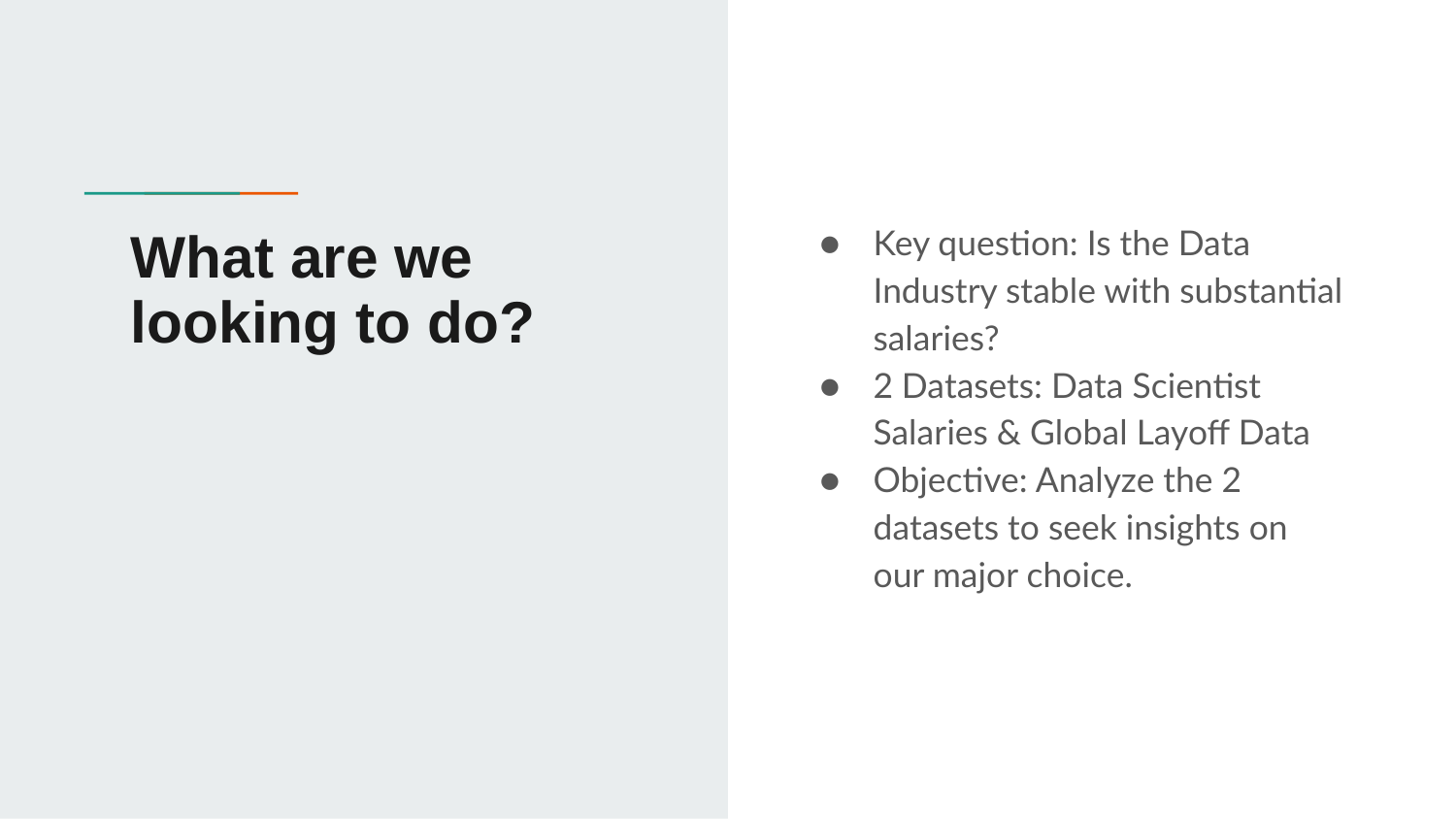

Key question: Is the Data Industry stable with substantial salaries?
2 Datasets: Data Scientist Salaries & Global Layoff Data
Objective: Analyze the 2 datasets to seek insights on our major choice.
# What are we looking to do?